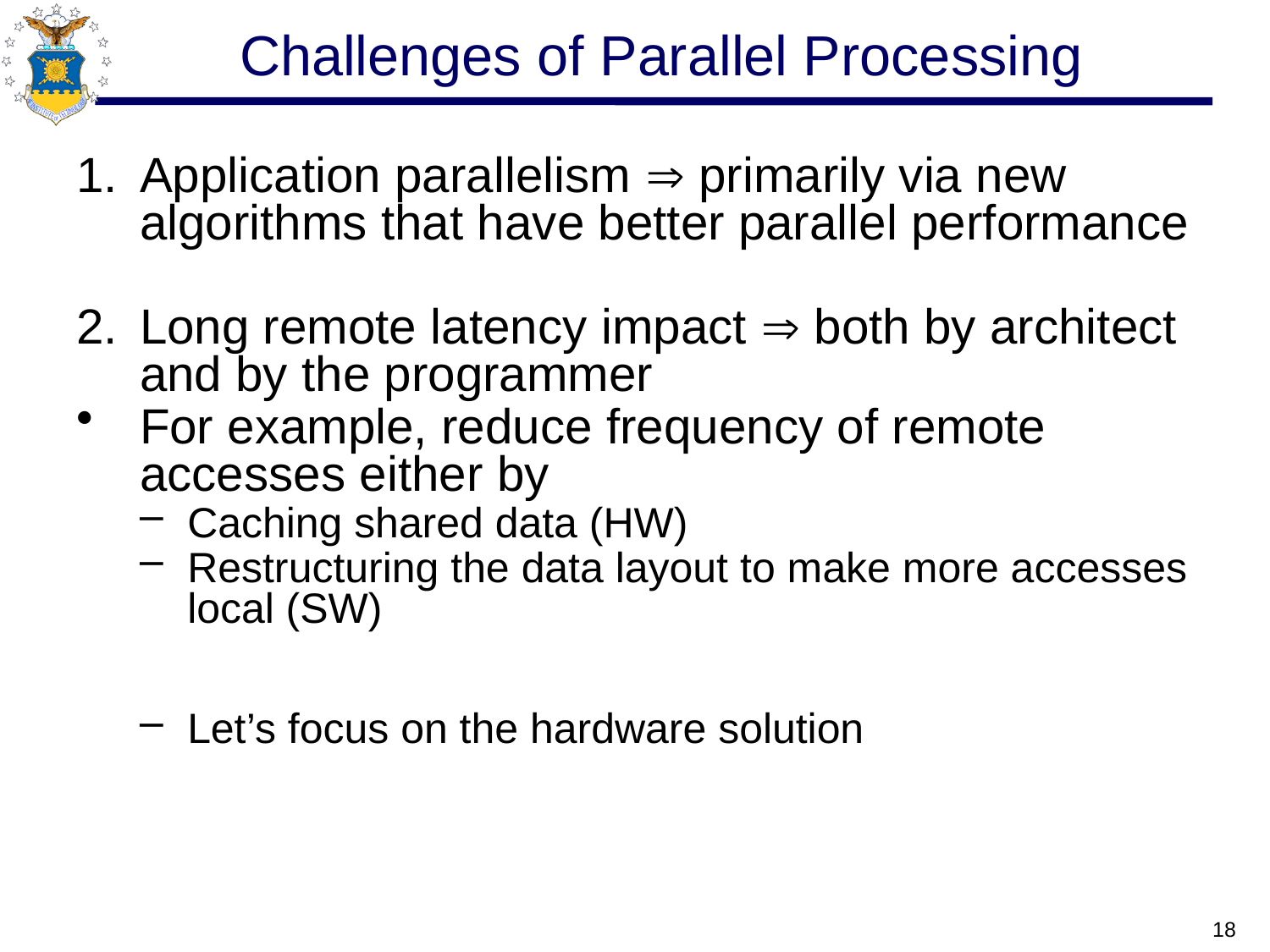

# Challenges of Parallel Processing
Application parallelism ⇒ primarily via new algorithms that have better parallel performance

Long remote latency impact ⇒ both by architect and by the programmer
For example, reduce frequency of remote accesses either by
Caching shared data (HW)
Restructuring the data layout to make more accesses local (SW)

Let’s focus on the hardware solution

18